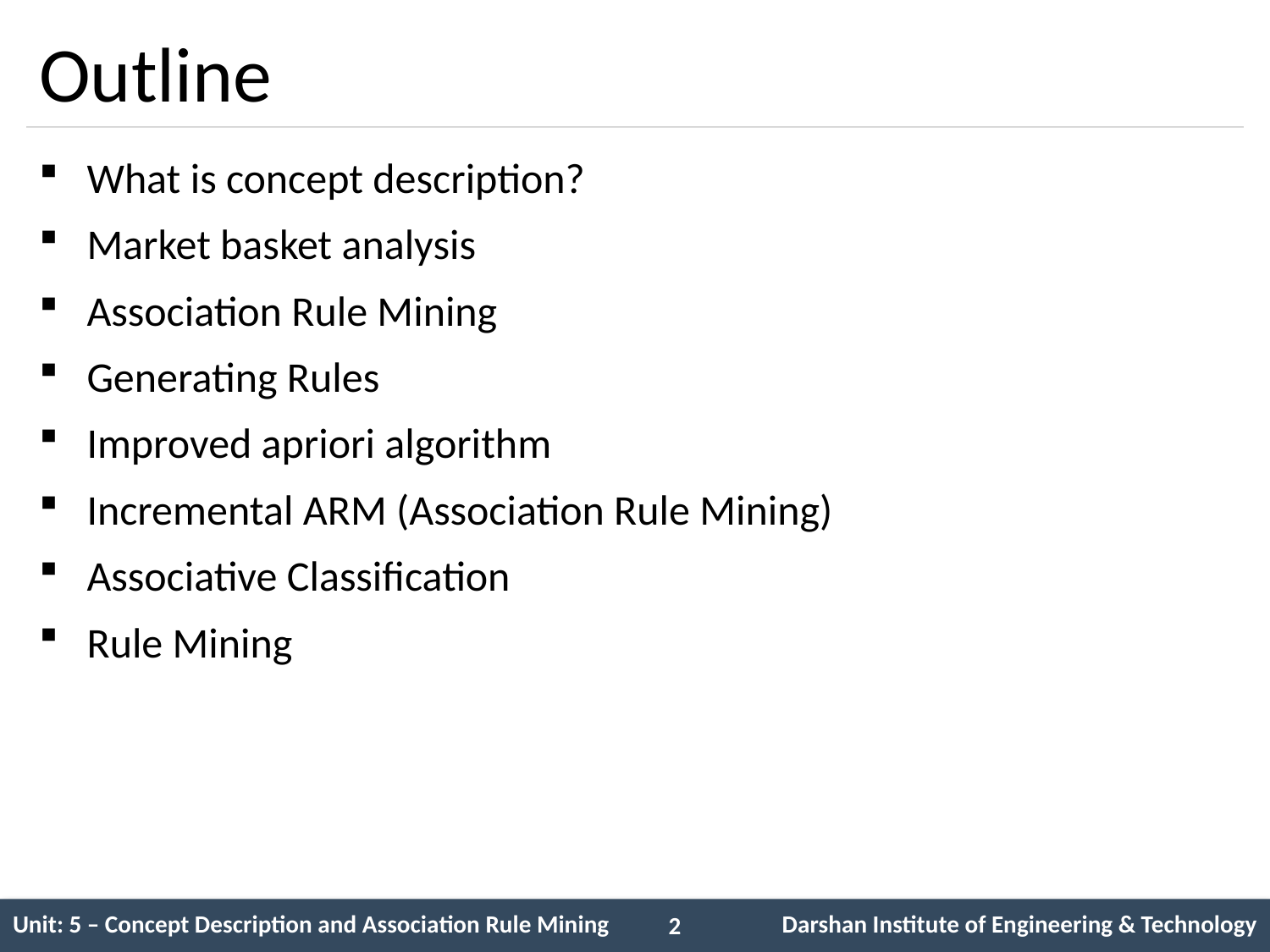

# Outline
What is concept description?
Market basket analysis
Association Rule Mining
Generating Rules
Improved apriori algorithm
Incremental ARM (Association Rule Mining)
Associative Classification
Rule Mining